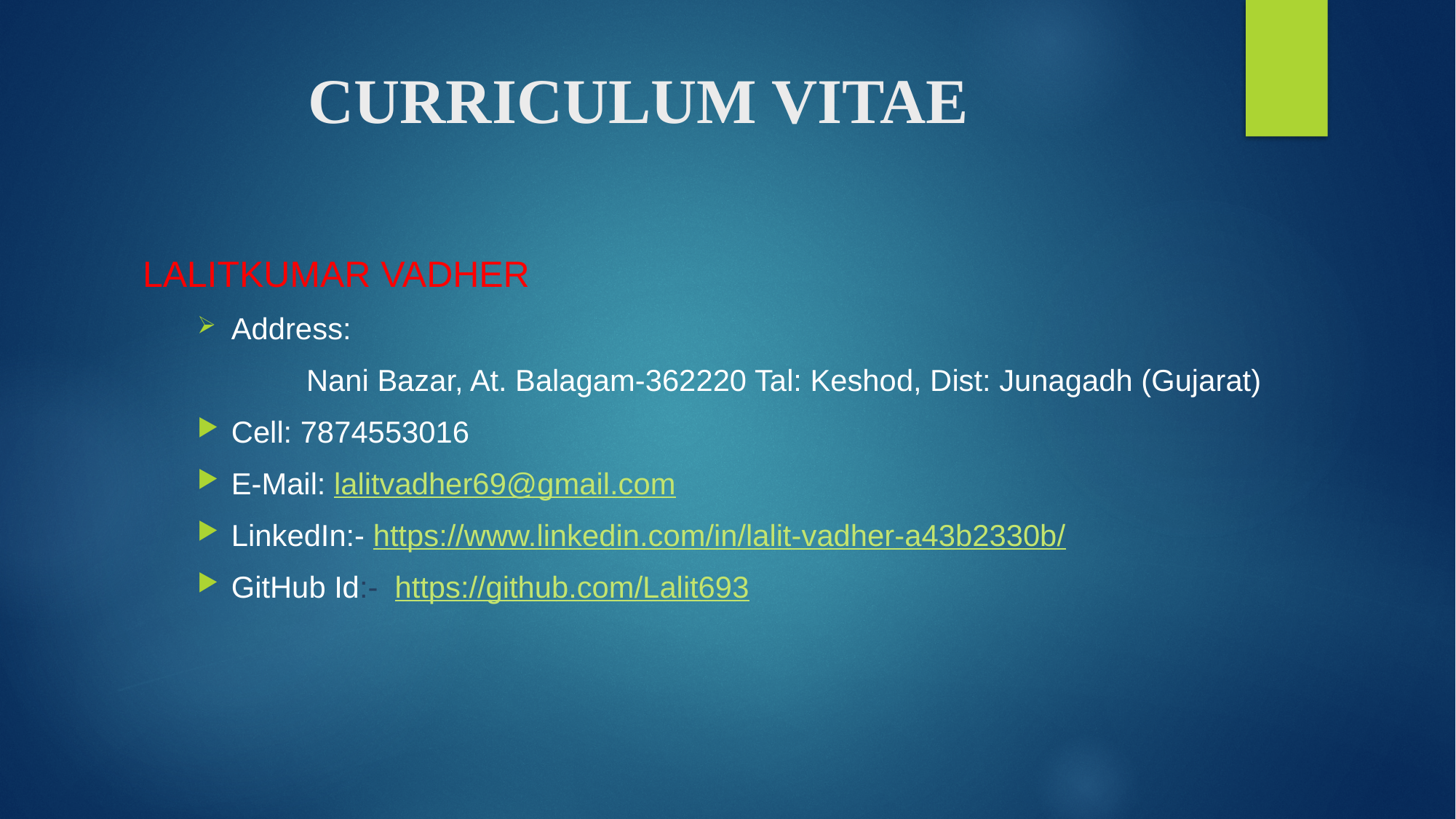

# CURRICULUM VITAE
LALITKUMAR VADHER
Address:
	Nani Bazar, At. Balagam-362220 Tal: Keshod, Dist: Junagadh (Gujarat)
Cell: 7874553016
E-Mail: lalitvadher69@gmail.com
LinkedIn:- https://www.linkedin.com/in/lalit-vadher-a43b2330b/
GitHub Id:-  https://github.com/Lalit693